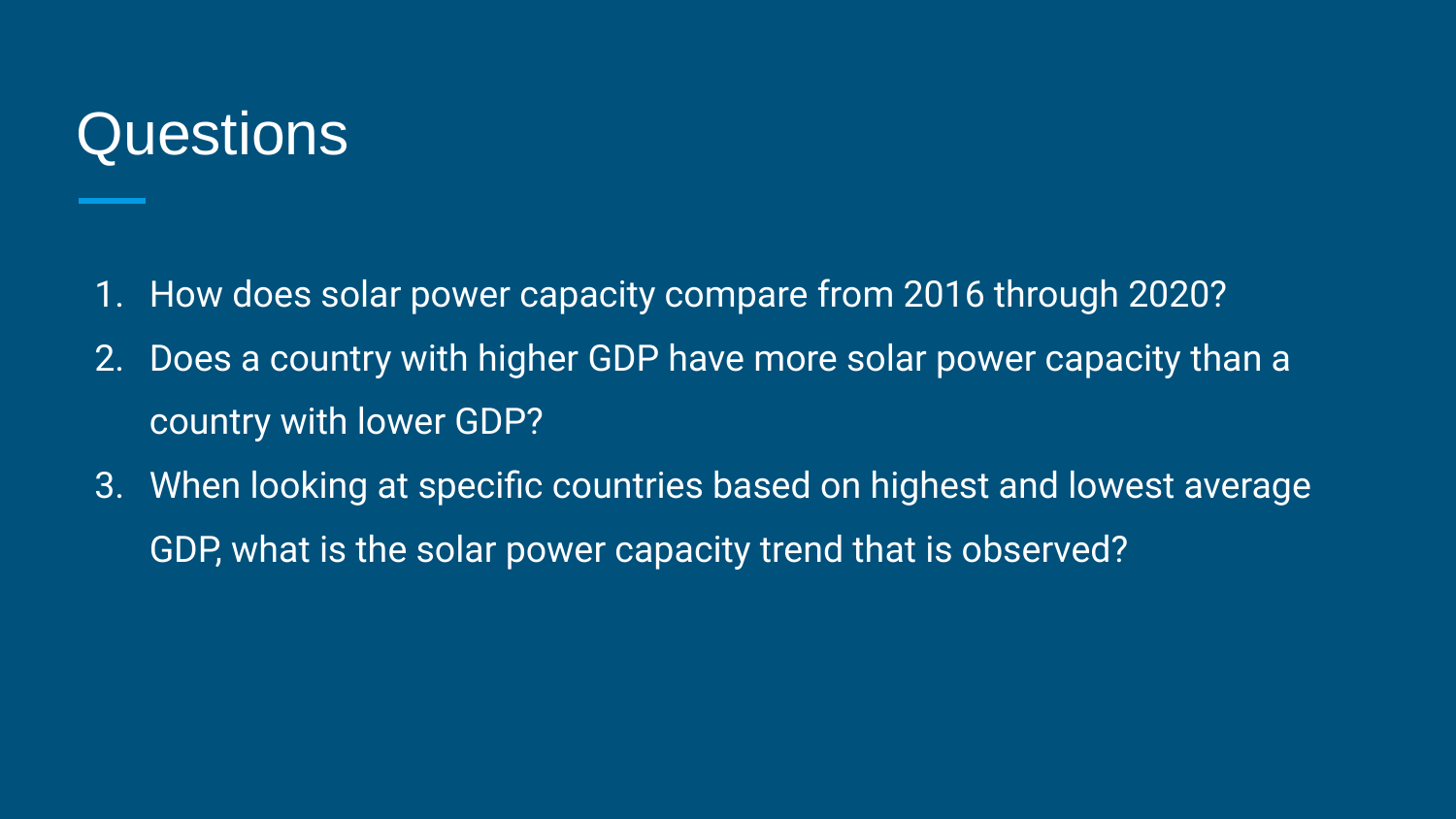

# Questions
How does solar power capacity compare from 2016 through 2020?
Does a country with higher GDP have more solar power capacity than a country with lower GDP?
When looking at specific countries based on highest and lowest average GDP, what is the solar power capacity trend that is observed?